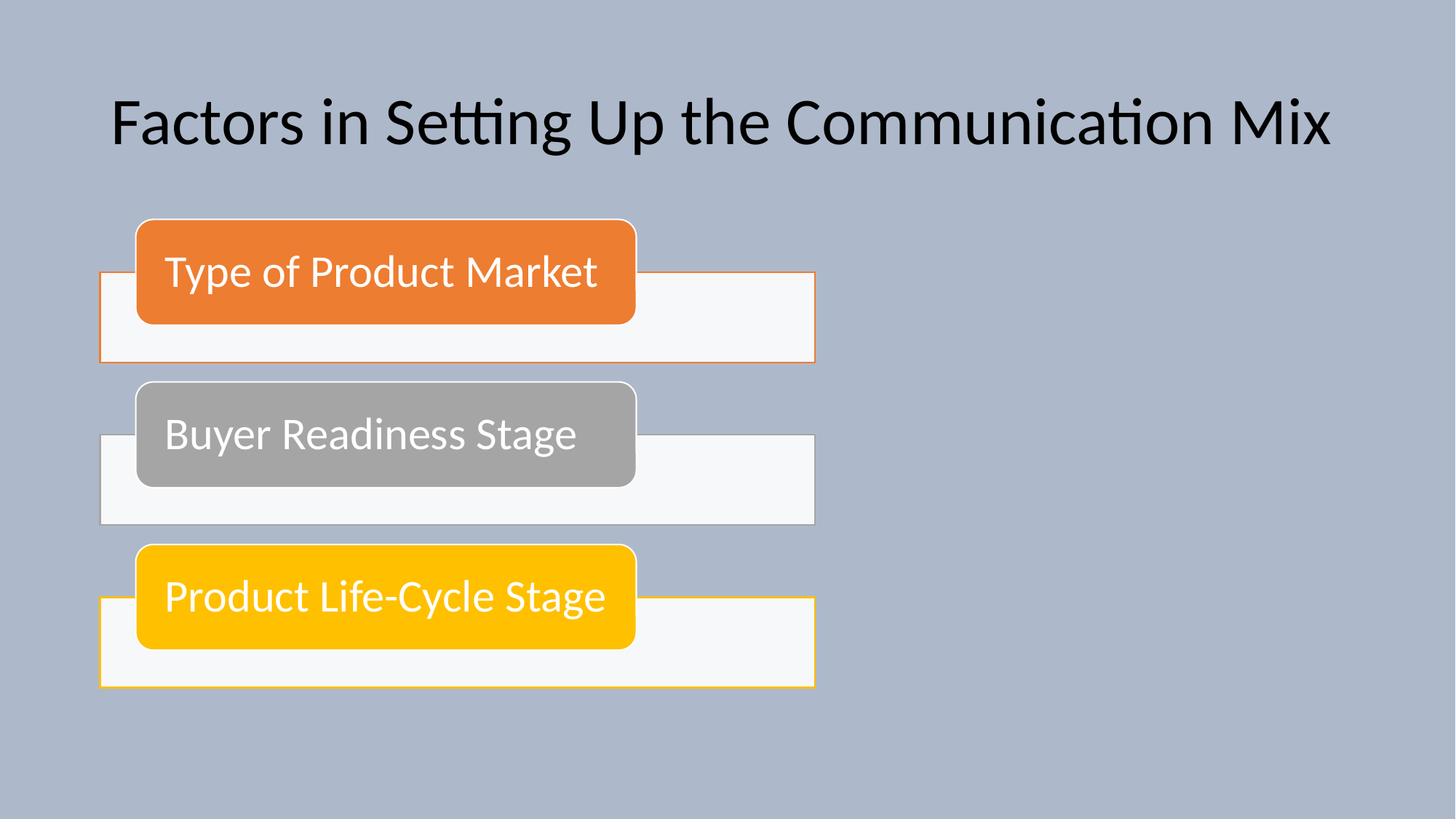

# Factors in Setting Up the Communication Mix
Type of Product Market
Buyer Readiness Stage
Product Life-Cycle Stage